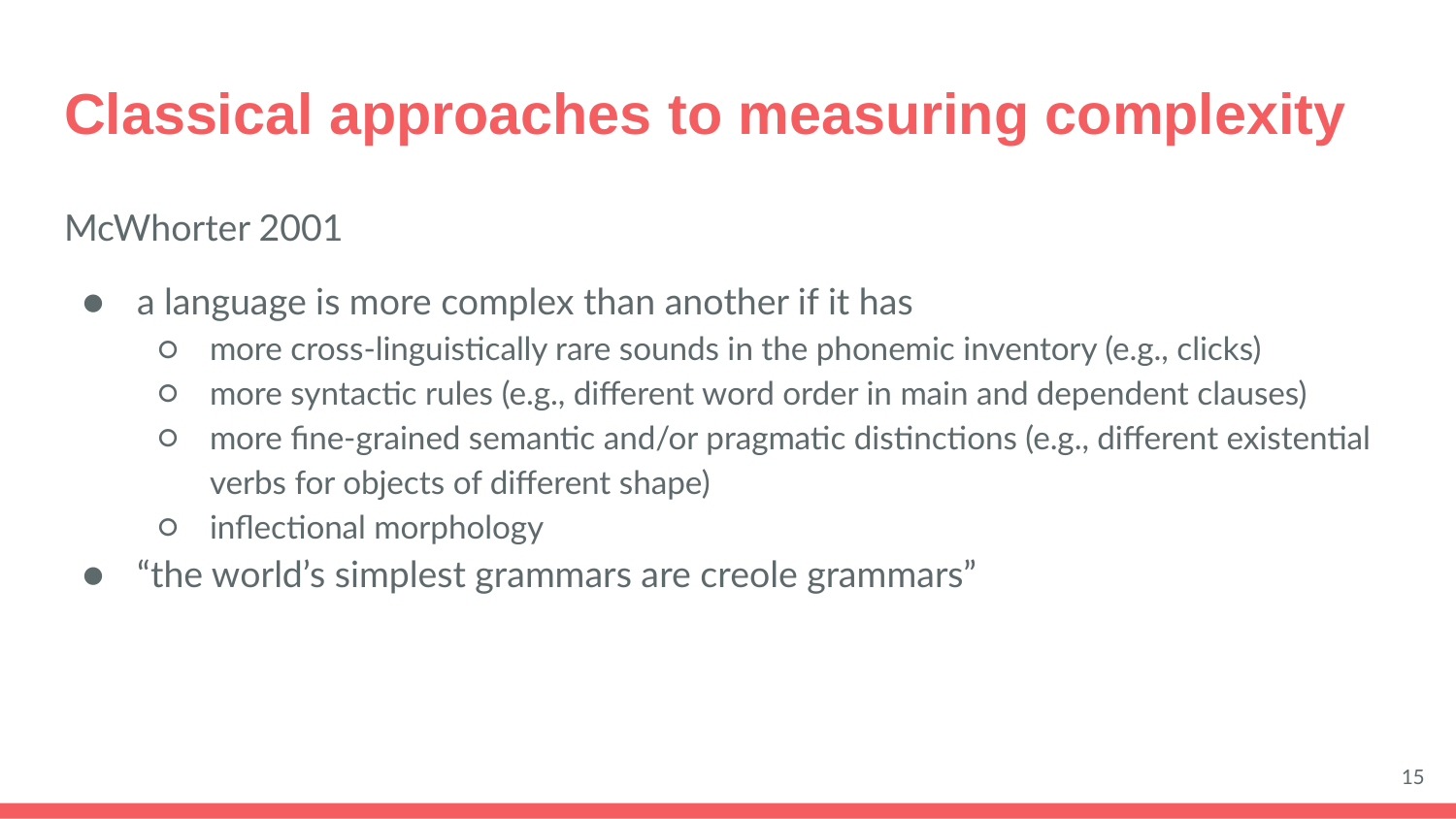

# Classical approaches to measuring complexity
McWhorter 2001
a language is more complex than another if it has
more cross-linguistically rare sounds in the phonemic inventory (e.g., clicks)
more syntactic rules (e.g., different word order in main and dependent clauses)
more fine-grained semantic and/or pragmatic distinctions (e.g., different existential verbs for objects of different shape)
inflectional morphology
“the world’s simplest grammars are creole grammars”
15